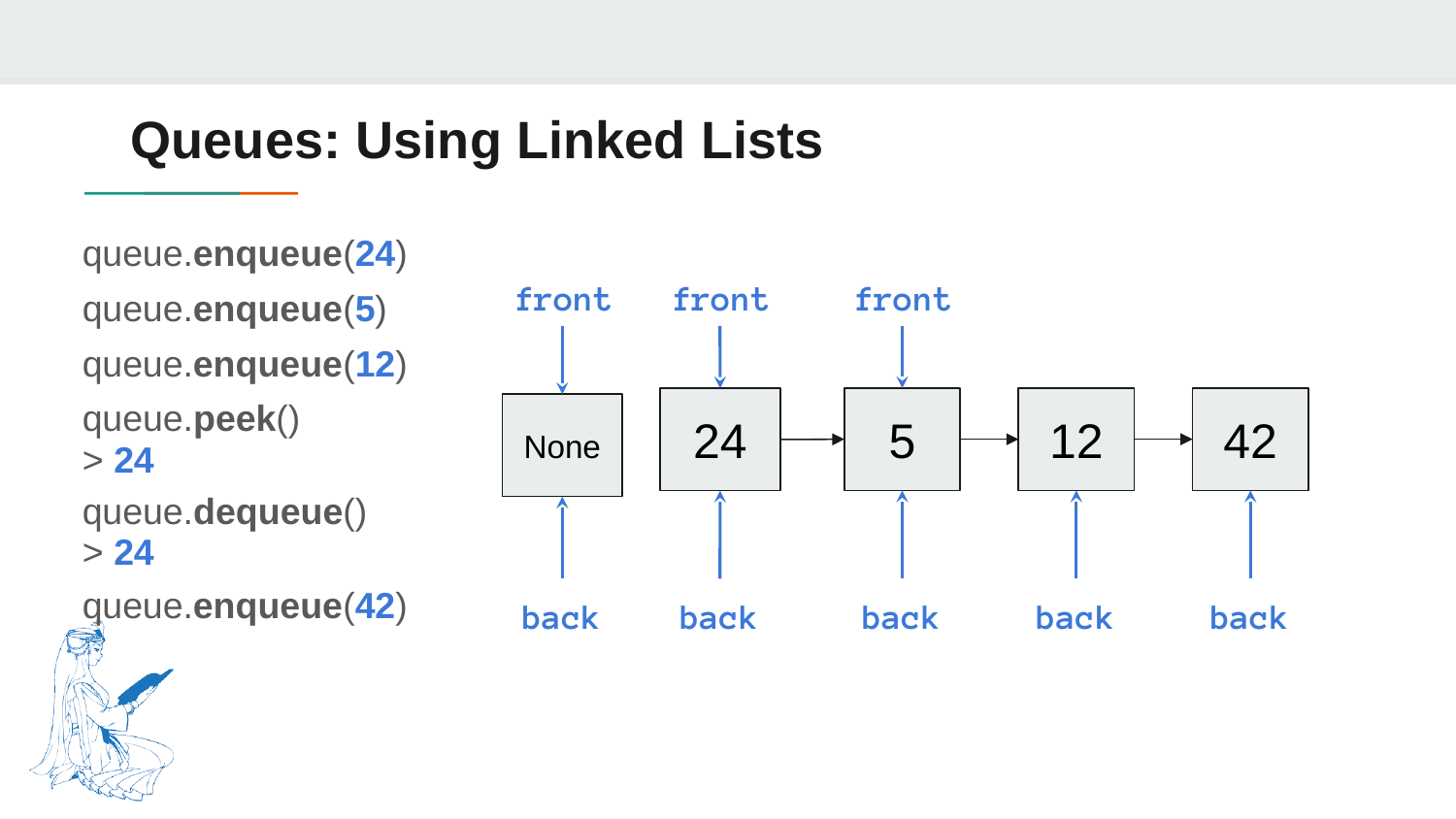

# Queues: Using Linked Lists
queue.enqueue(24)

front
None
back
front
front
queue.enqueue(5)

queue.enqueue(12)

5
12
42
24
queue.peek()
> 24

back
back
back
back
queue.dequeue()
> 24

queue.enqueue(42)